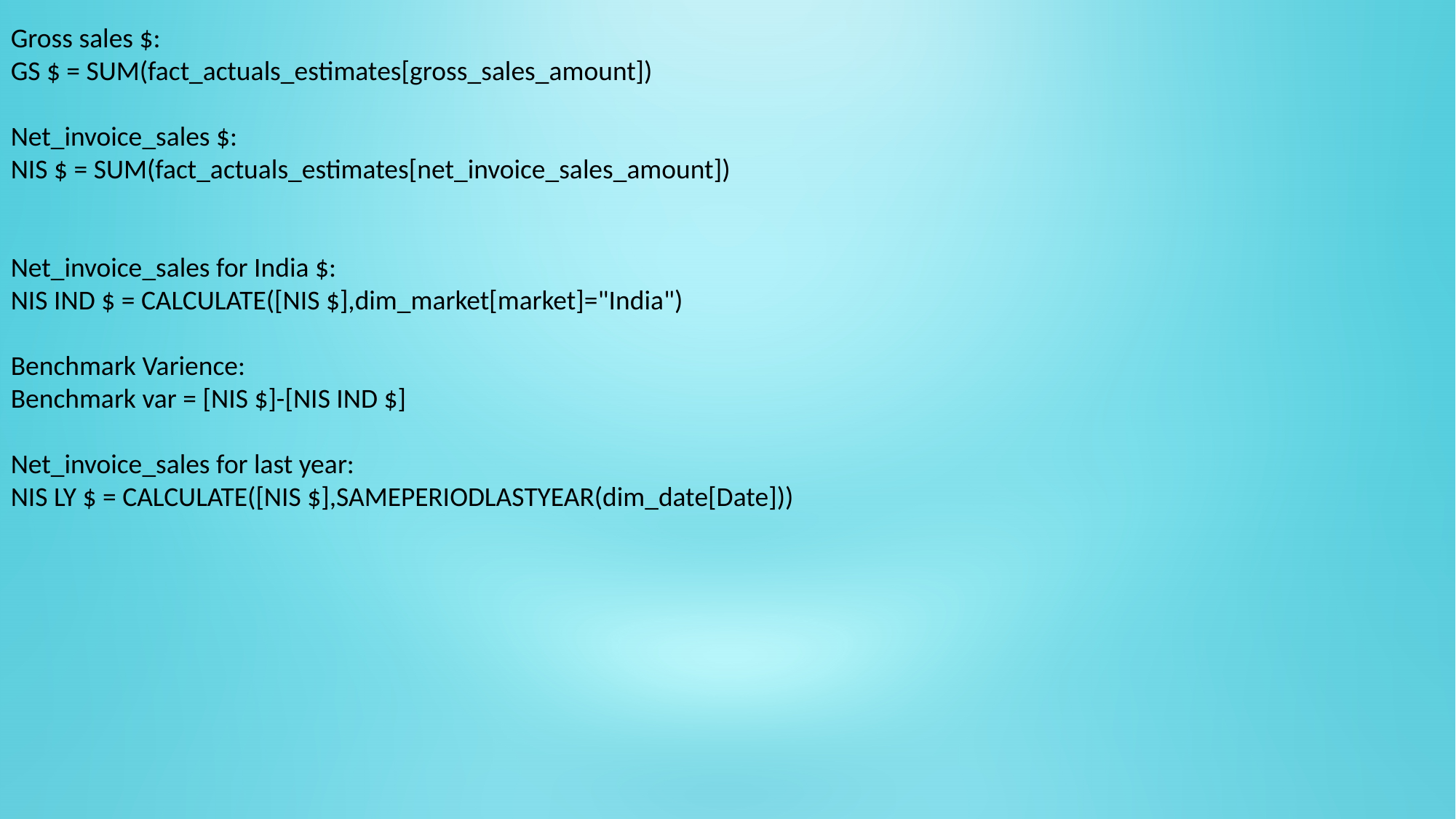

Gross sales $:
GS $ = SUM(fact_actuals_estimates[gross_sales_amount])

Net_invoice_sales $:
NIS $ = SUM(fact_actuals_estimates[net_invoice_sales_amount])

Net_invoice_sales for India $:
NIS IND $ = CALCULATE([NIS $],dim_market[market]="India")

Benchmark Varience:
Benchmark var = [NIS $]-[NIS IND $]

Net_invoice_sales for last year:
NIS LY $ = CALCULATE([NIS $],SAMEPERIODLASTYEAR(dim_date[Date]))